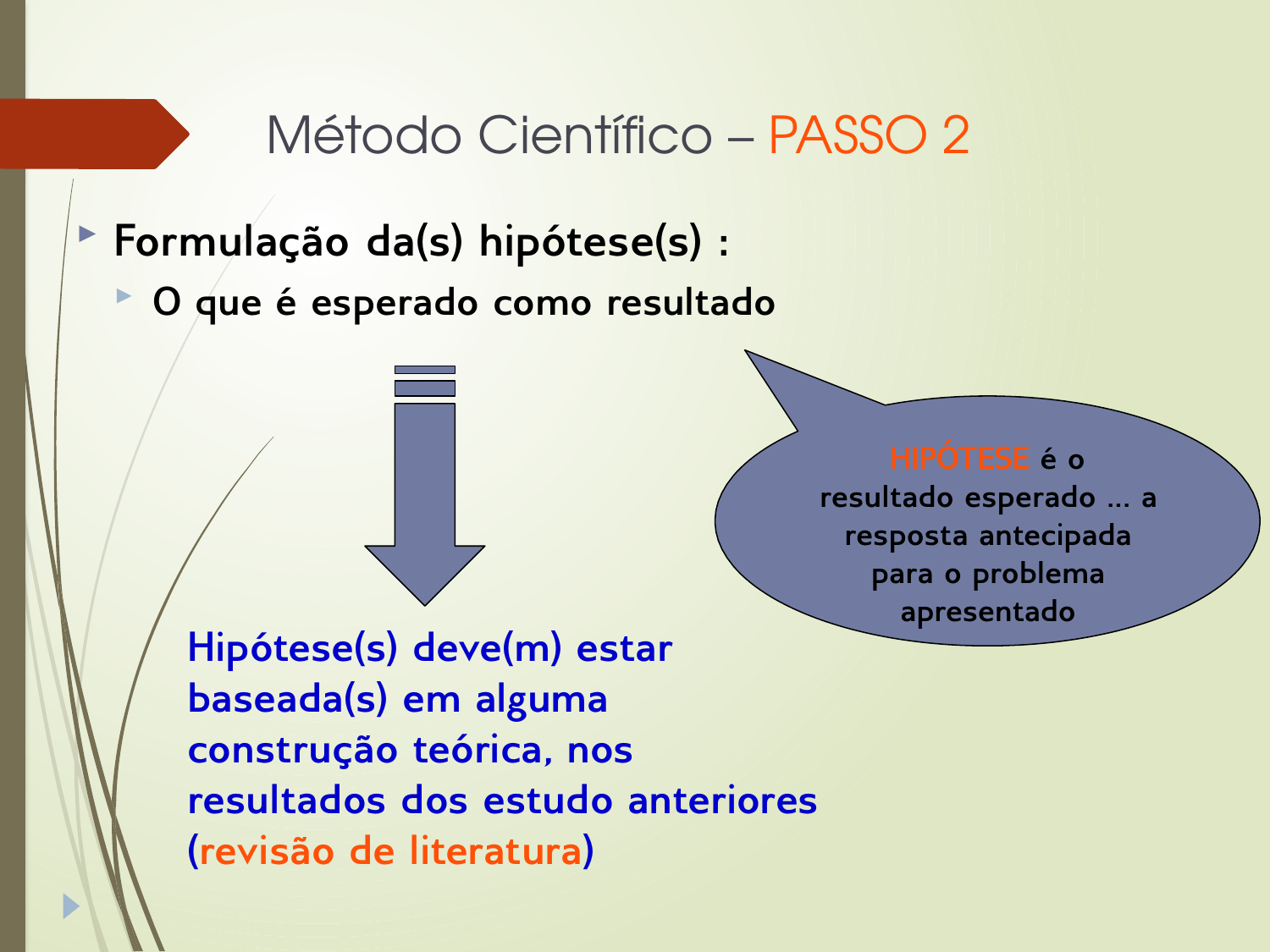

# Método Científico – PASSO 2
Formulação da(s) hipótese(s) :
O que é esperado como resultado

HIPÓTESE é o
resultado esperado ... a resposta antecipada para o problema apresentado
Hipótese(s) deve(m) estar
baseada(s) em alguma construção teórica, nos resultados dos estudo anteriores (revisão de literatura)